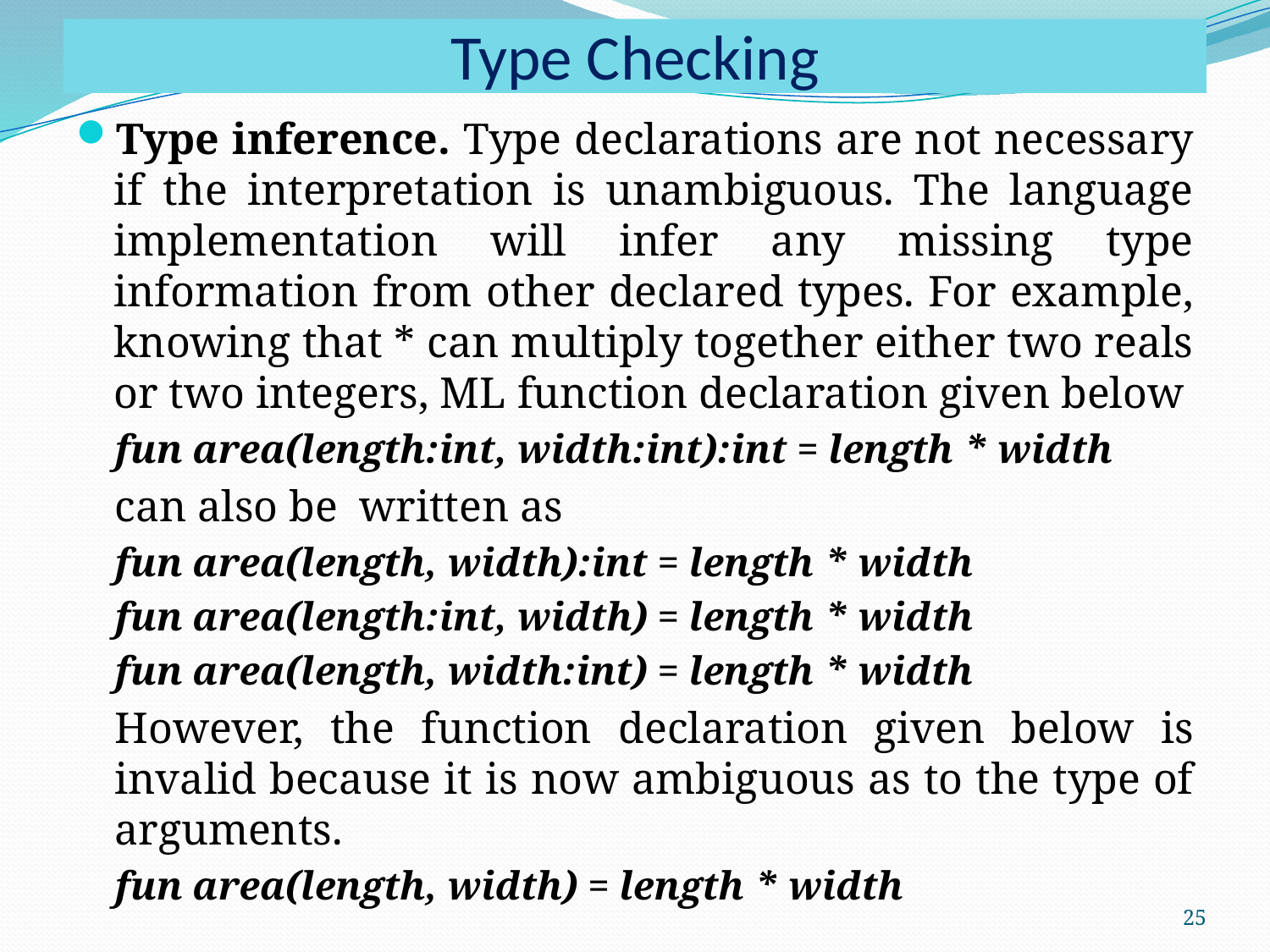

# Type Checking
Type inference. Type declarations are not necessary if the interpretation is unambiguous. The language implementation will infer any missing type information from other declared types. For example, knowing that * can multiply together either two reals or two integers, ML function declaration given below
fun area(length:int, width:int):int = length * width
can also be  written as
fun area(length, width):int = length * width
fun area(length:int, width) = length * width
fun area(length, width:int) = length * width
However, the function declaration given below is invalid because it is now ambiguous as to the type of arguments.
fun area(length, width) = length * width
25